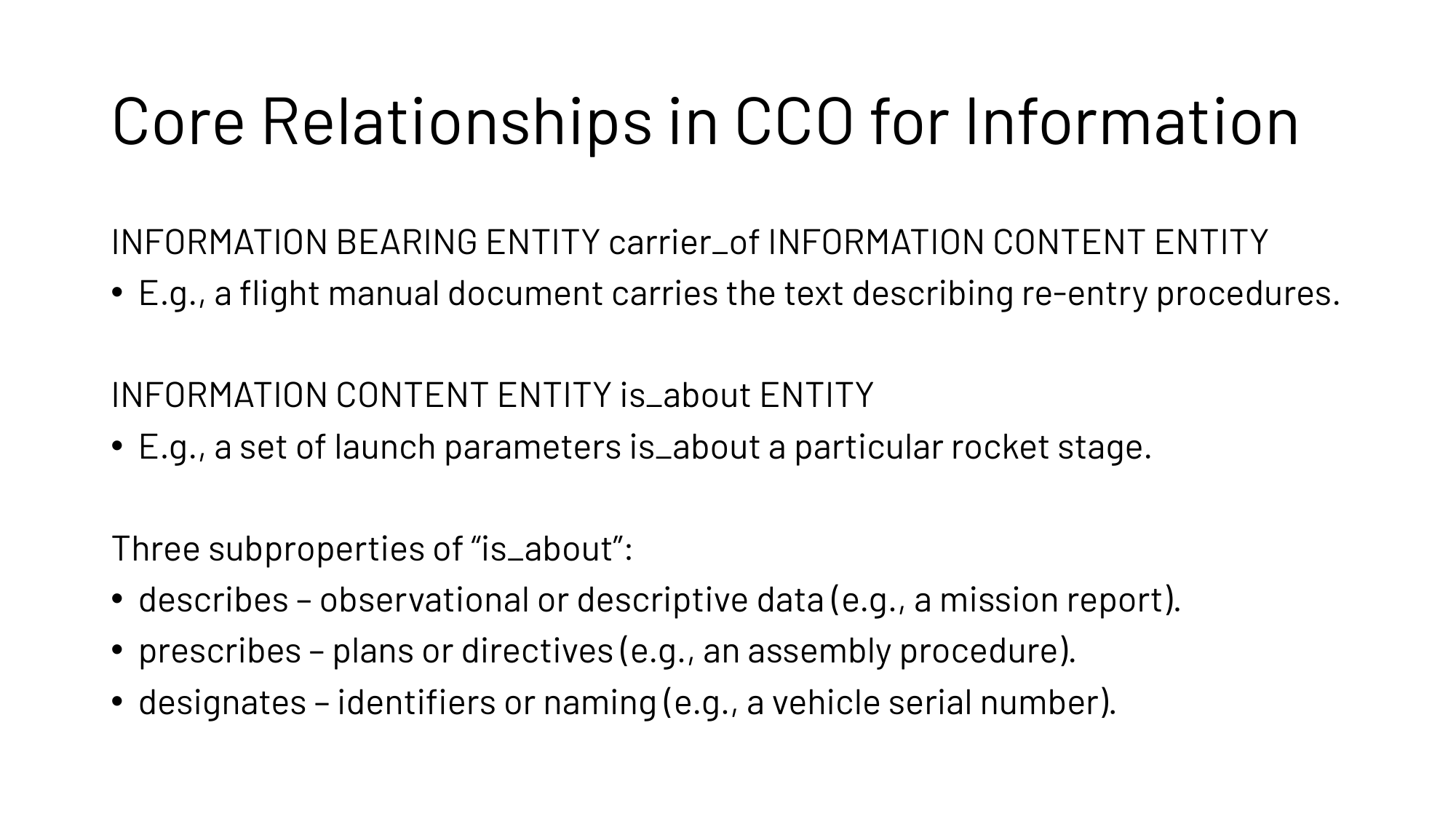

# Core Relationships in CCO for Information
INFORMATION BEARING ENTITY carrier_of INFORMATION CONTENT ENTITY
E.g., a flight manual document carries the text describing re-entry procedures.

INFORMATION CONTENT ENTITY is_about ENTITY
E.g., a set of launch parameters is_about a particular rocket stage.

Three subproperties of “is_about”:
describes – observational or descriptive data (e.g., a mission report).
prescribes – plans or directives (e.g., an assembly procedure).
designates – identifiers or naming (e.g., a vehicle serial number).